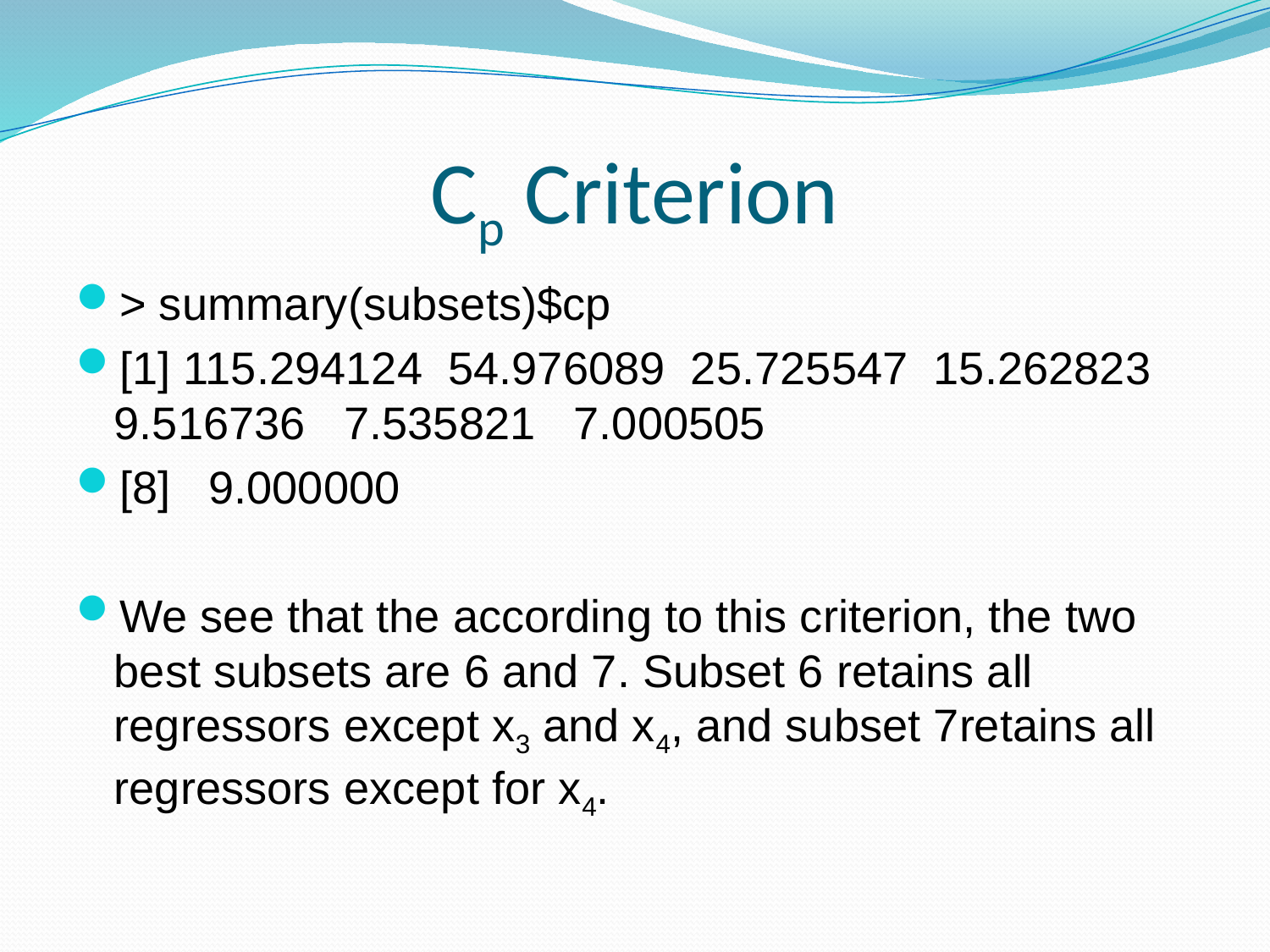

# Cp Criterion
> summary(subsets)$cp
[1] 115.294124  54.976089  25.725547  15.262823   9.516736   7.535821   7.000505
[8]   9.000000

We see that the according to this criterion, the two best subsets are 6 and 7. Subset 6 retains all regressors except x3 and x4, and subset 7retains all regressors except for x4.